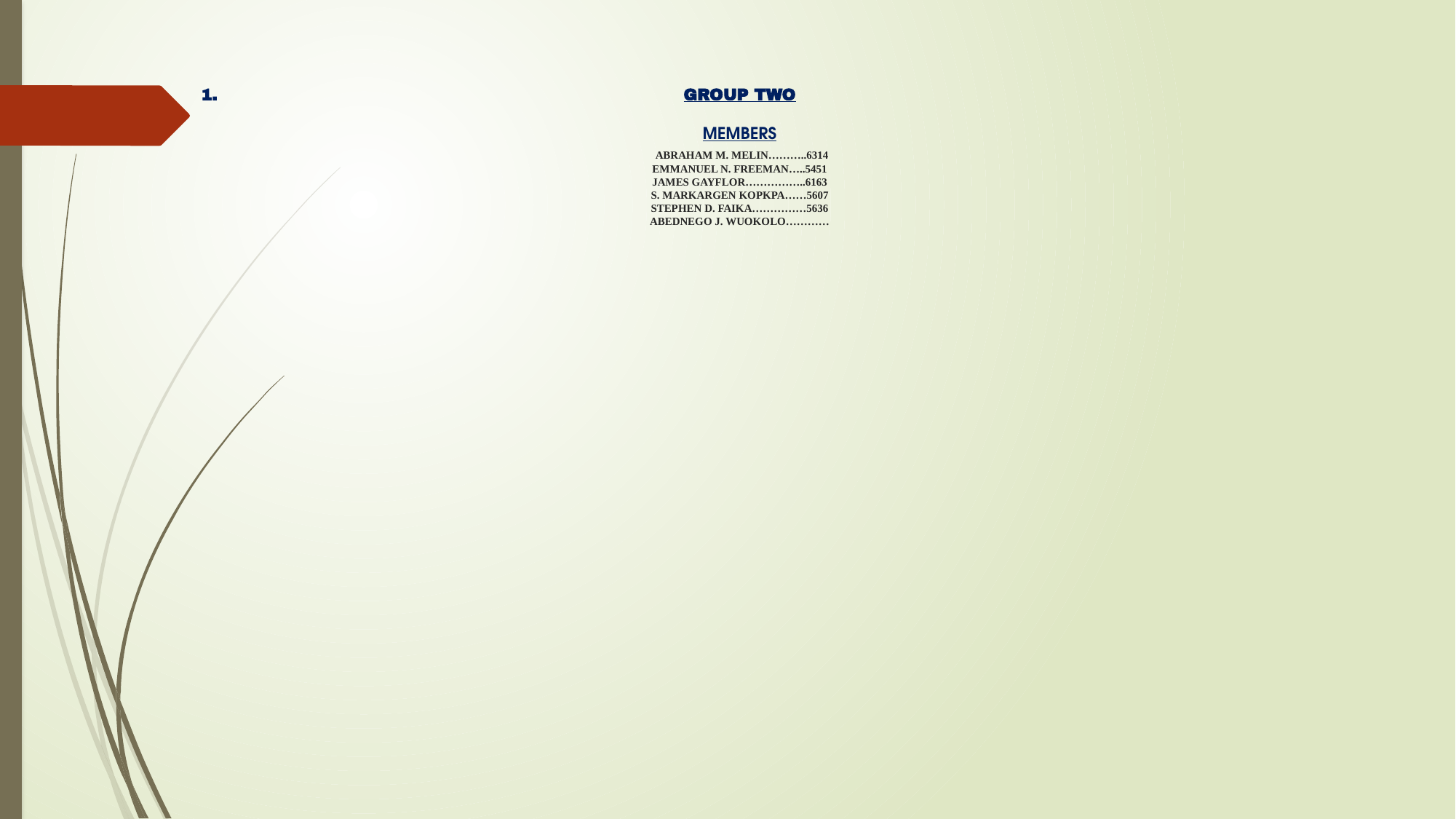

# GROUP TWO MEMBERS ABRAHAM M. MELIN………..6314 EMMANUEL N. FREEMAN…..5451 JAMES GAYFLOR……………..6163 S. MARKARGEN KOPKPA……5607 STEPHEN D. FAIKA……………5636 ABEDNEGO J. WUOKOLO…………